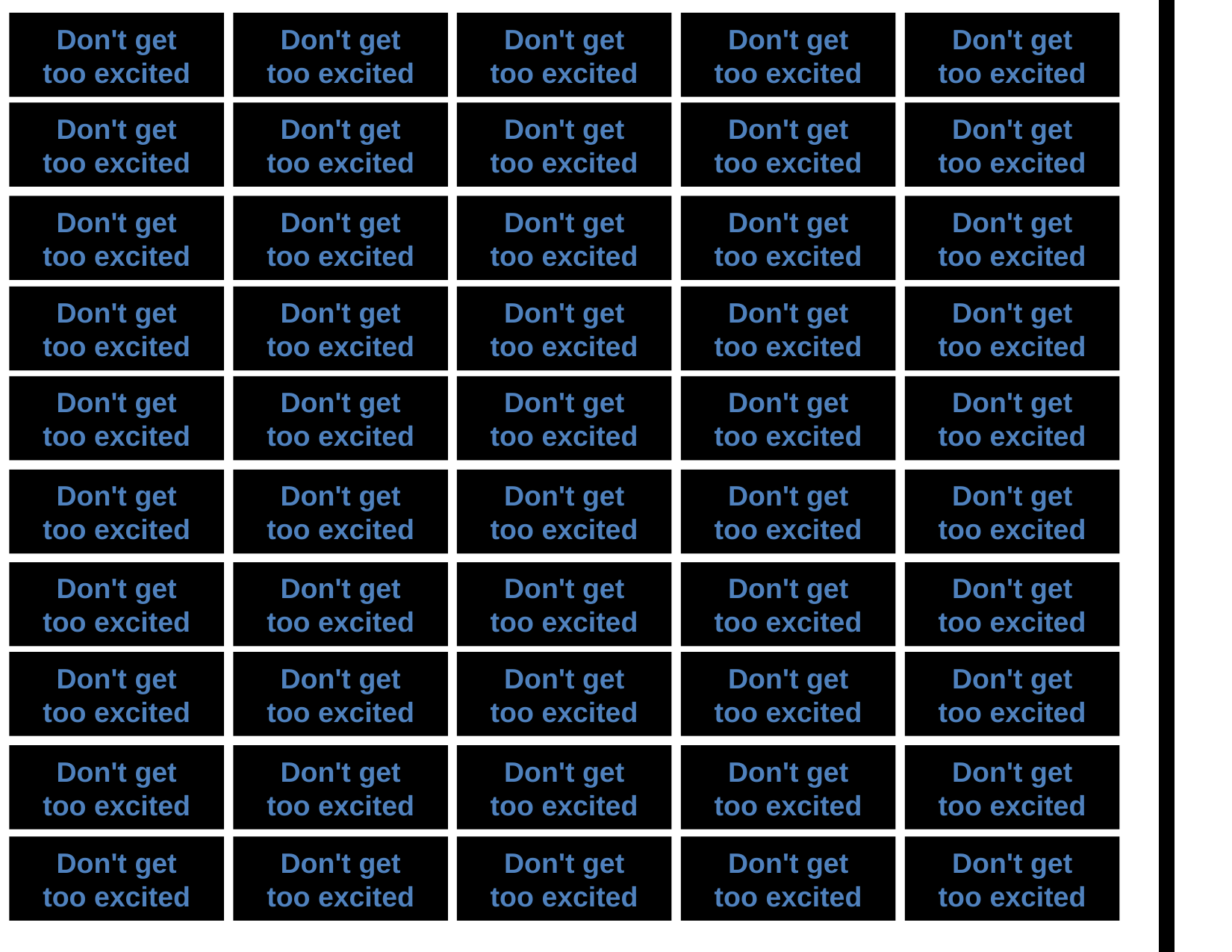

Don't get
too excited
Don't get
too excited
Don't get
too excited
Don't get
too excited
Don't get
too excited
Don't get
too excited
Don't get
too excited
Don't get
too excited
Don't get
too excited
Don't get
too excited
Don't get
too excited
Don't get
too excited
Don't get
too excited
Don't get
too excited
Don't get
too excited
Don't get
too excited
Don't get
too excited
Don't get
too excited
Don't get
too excited
Don't get
too excited
Don't get
too excited
Don't get
too excited
Don't get
too excited
Don't get
too excited
Don't get
too excited
Don't get
too excited
Don't get
too excited
Don't get
too excited
Don't get
too excited
Don't get
too excited
Don't get
too excited
Don't get
too excited
Don't get
too excited
Don't get
too excited
Don't get
too excited
Don't get
too excited
Don't get
too excited
Don't get
too excited
Don't get
too excited
Don't get
too excited
Don't get
too excited
Don't get
too excited
Don't get
too excited
Don't get
too excited
Don't get
too excited
Don't get
too excited
Don't get
too excited
Don't get
too excited
Don't get
too excited
Don't get
too excited